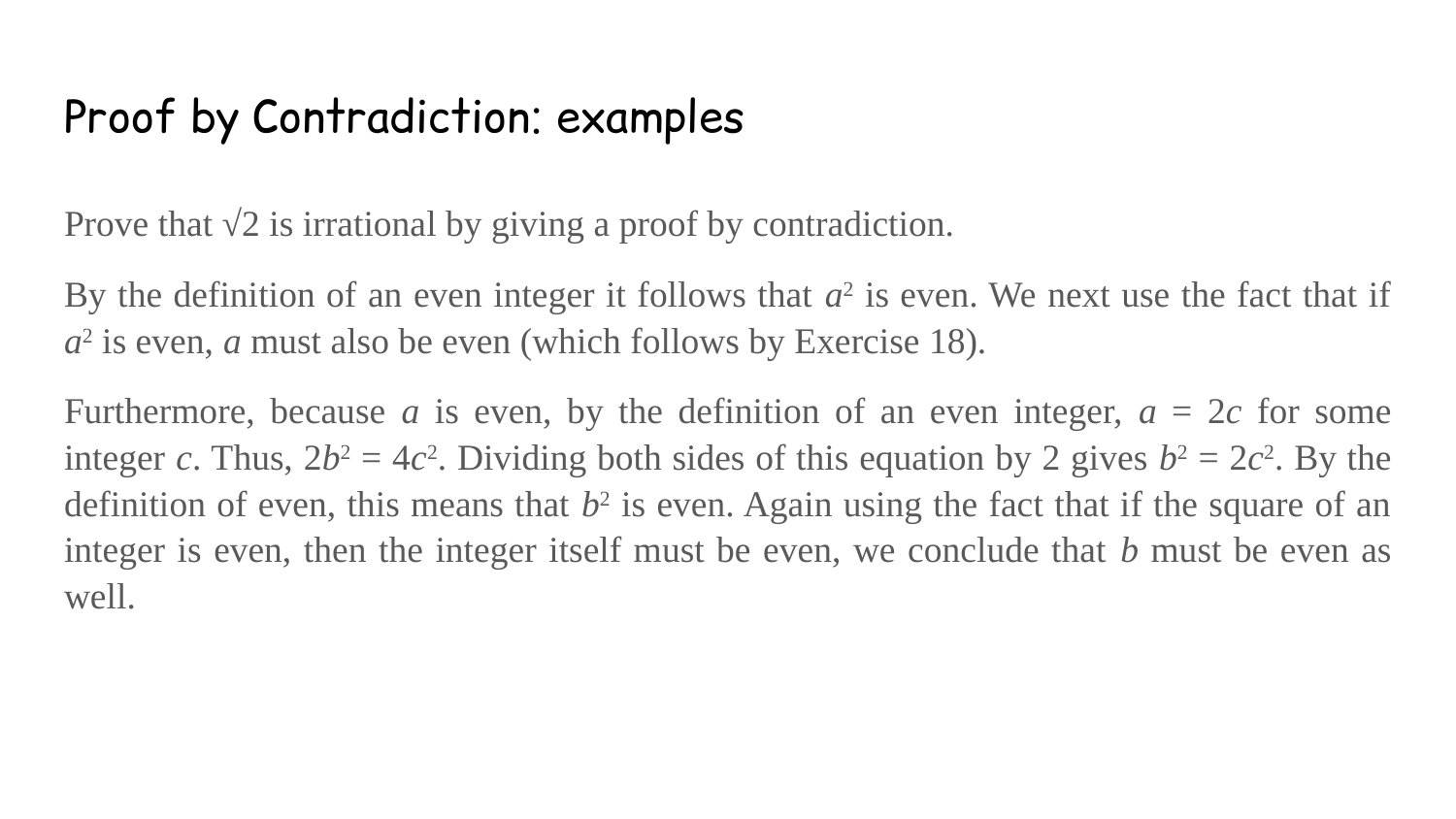

# Proof by Contradiction: examples
Prove that √2 is irrational by giving a proof by contradiction.
By the definition of an even integer it follows that a2 is even. We next use the fact that if a2 is even, a must also be even (which follows by Exercise 18).
Furthermore, because a is even, by the definition of an even integer, a = 2c for some integer c. Thus, 2b2 = 4c2. Dividing both sides of this equation by 2 gives b2 = 2c2. By the definition of even, this means that b2 is even. Again using the fact that if the square of an integer is even, then the integer itself must be even, we conclude that b must be even as well.